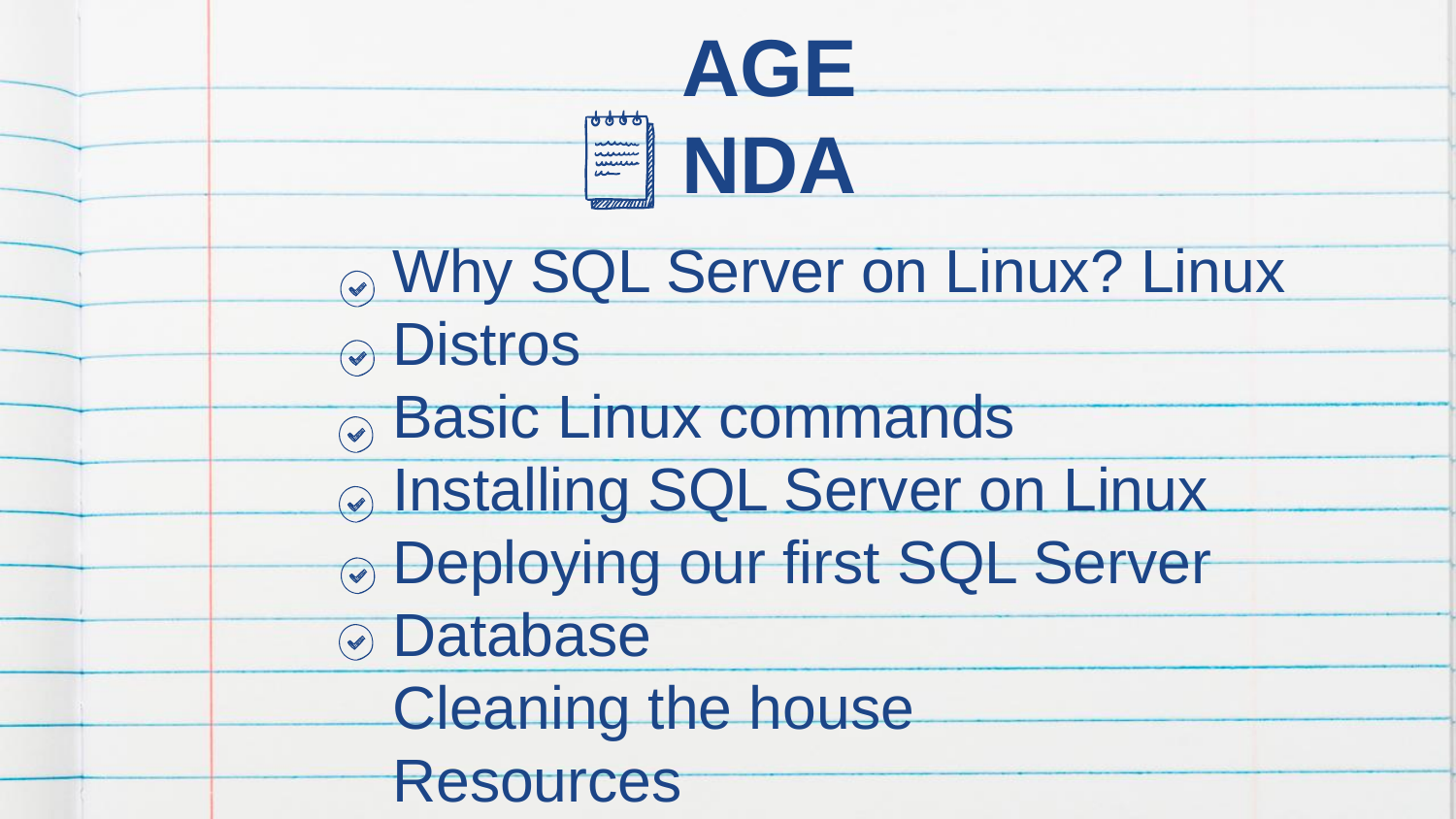

# AGENDA
Why SQL Server on Linux? Linux Distros
Basic Linux commands
Installing SQL Server on Linux
Deploying our first SQL Server Database
Cleaning the house
Resources